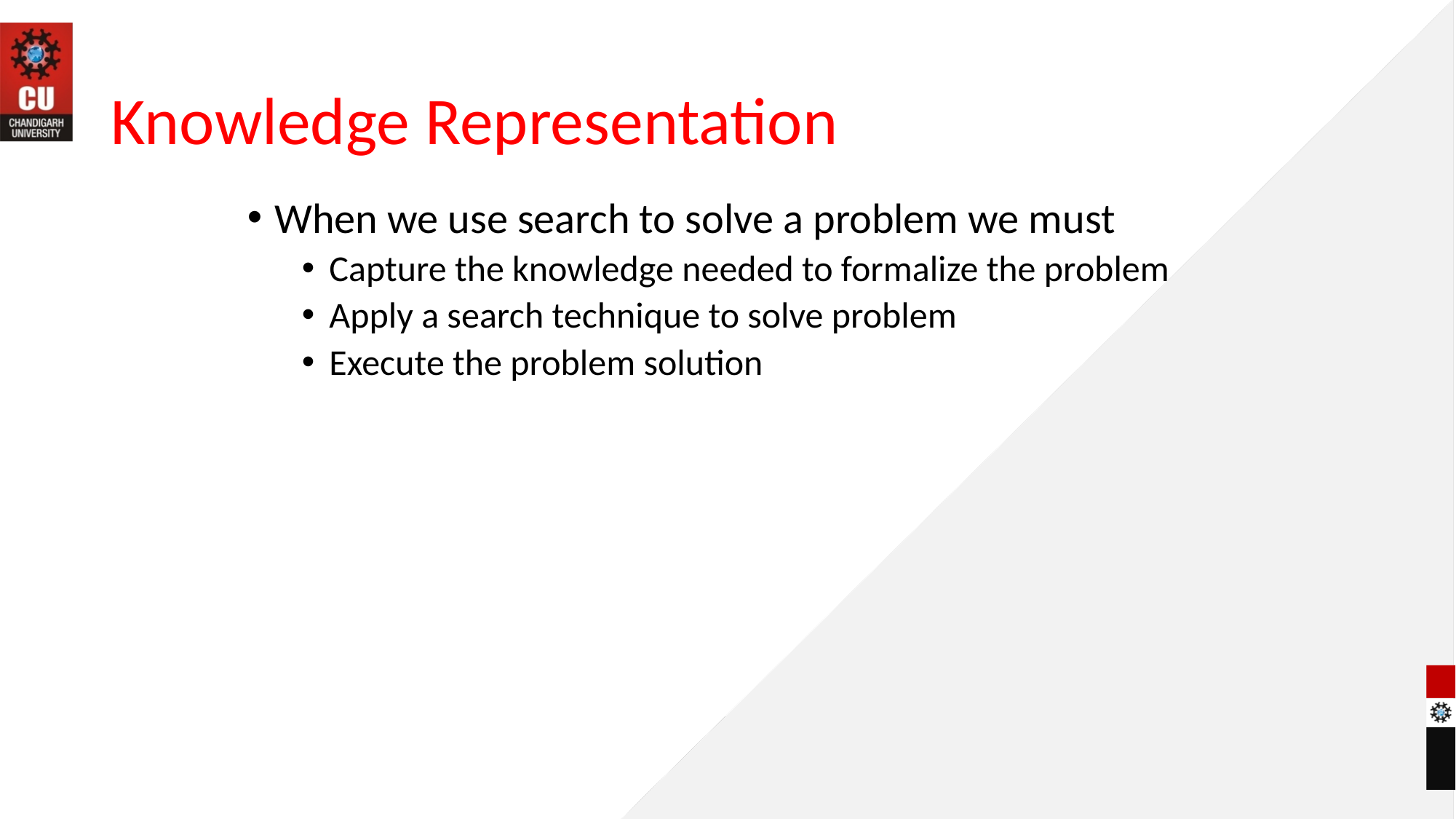

# Knowledge Representation
When we use search to solve a problem we must
Capture the knowledge needed to formalize the problem
Apply a search technique to solve problem
Execute the problem solution